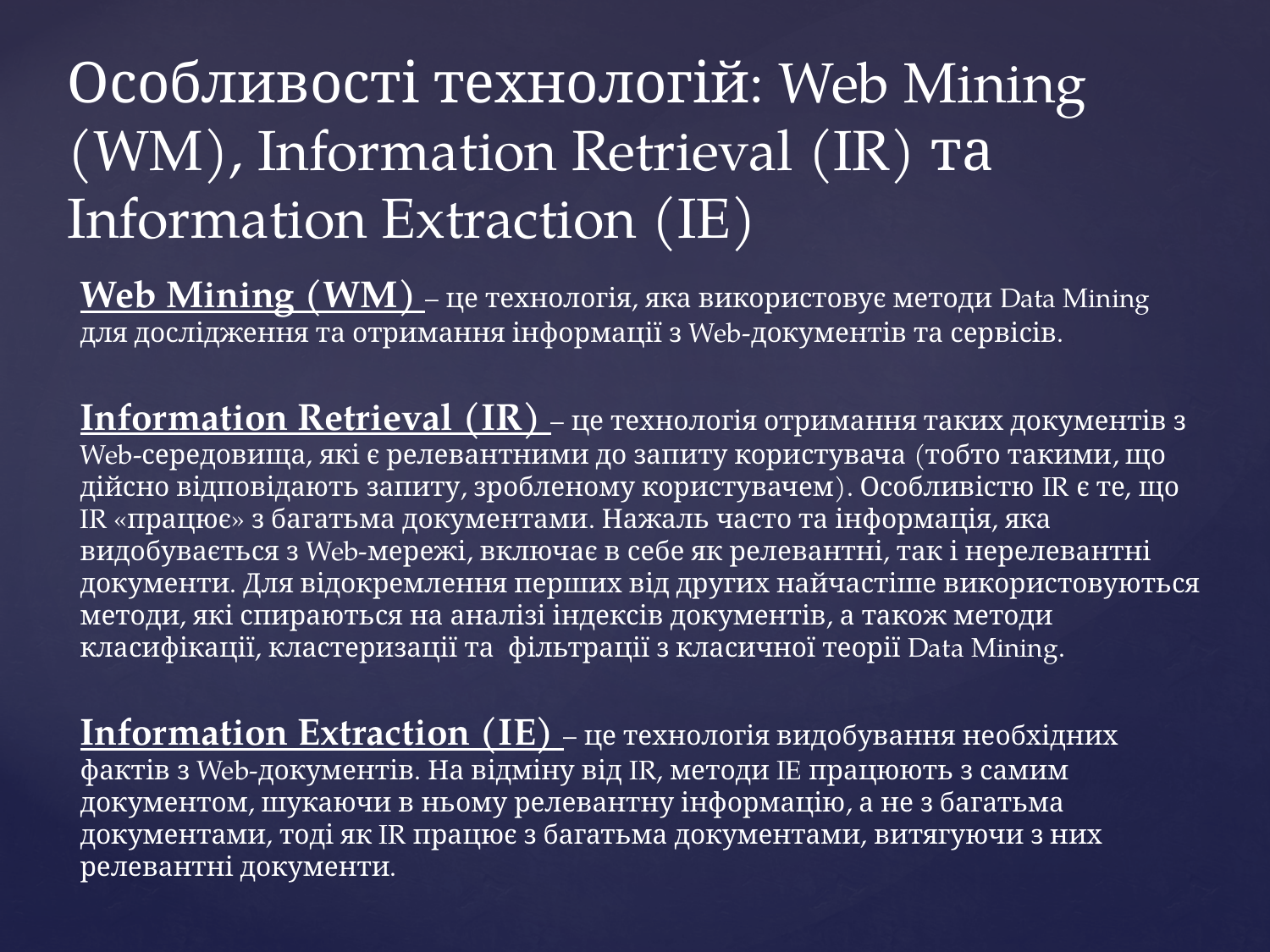

# Особливості технологій: Web Mining (WM), Information Retrieval (IR) та Information Extraction (IE)
Web Mining (WM) – це технологія, яка використовує методи Data Mining для дослідження та отримання інформації з Web-документів та сервісів.

Information Retrieval (IR) – це технологія отримання таких документів з Web-середовища, які є релевантними до запиту користувача (тобто такими, що дійсно відповідають запиту, зробленому користувачем). Особливістю IR є те, що IR «працює» з багатьма документами. Нажаль часто та інформація, яка видобувається з Web-мережі, включає в себе як релевантні, так і нерелевантні документи. Для відокремлення перших від других найчастіше використовуються методи, які спираються на аналізі індексів документів, а також методи класифікації, кластеризації та  фільтрації з класичної теорії Data Mining.

Information Extraction (IE) – це технологія видобування необхідних фактів з Web-документів. На відміну від IR, методи IE працюють з самим документом, шукаючи в ньому релевантну інформацію, а не з багатьма документами, тоді як IR працює з багатьма документами, витягуючи з них релевантні документи.